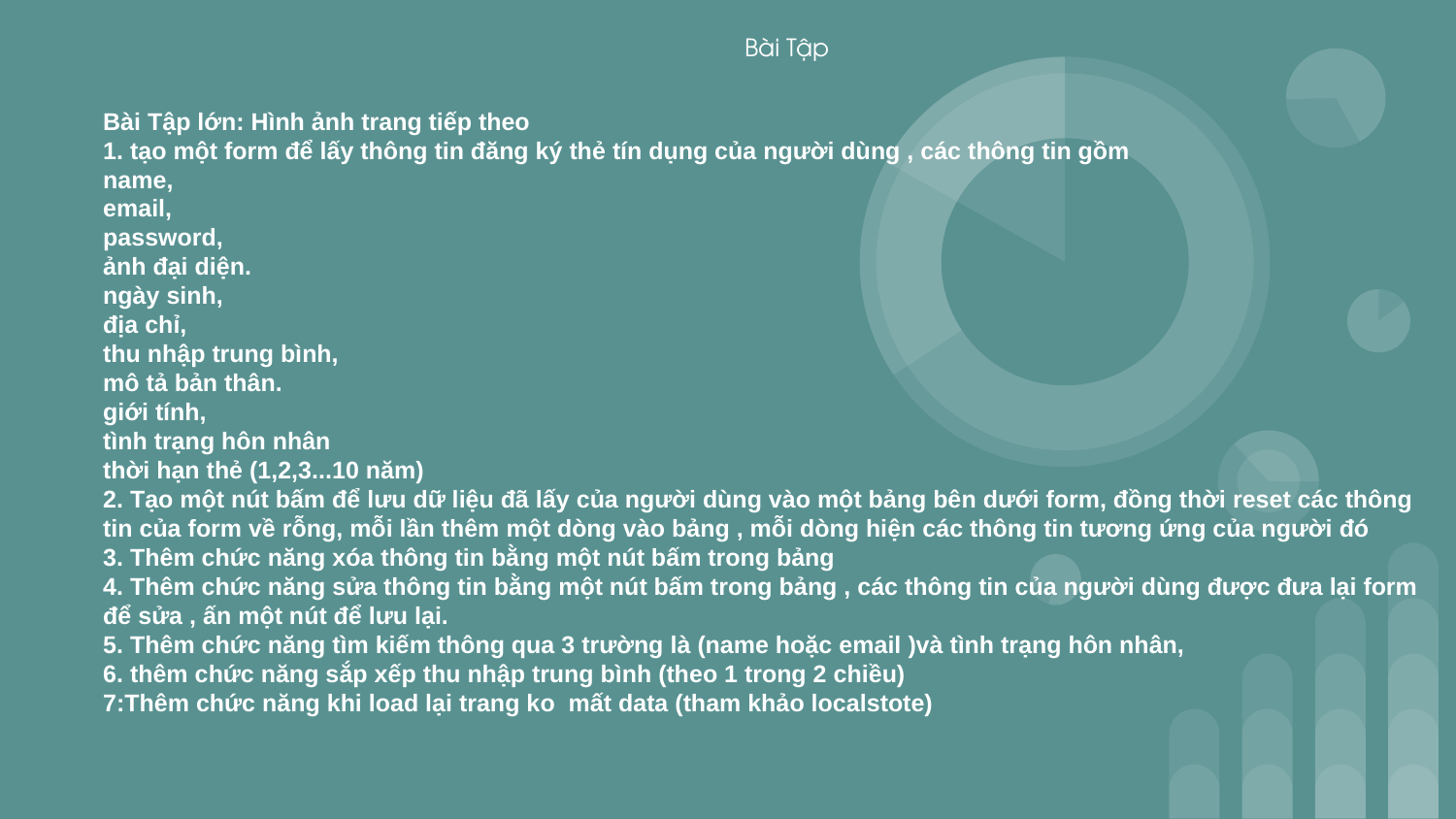

Bài Tập
# Bài Tập lớn: Hình ảnh trang tiếp theo
1. tạo một form để lấy thông tin đăng ký thẻ tín dụng của người dùng , các thông tin gồm
name,
email,
password,
ảnh đại diện.
ngày sinh,
địa chỉ,
thu nhập trung bình,
mô tả bản thân.
giới tính,
tình trạng hôn nhân
thời hạn thẻ (1,2,3...10 năm)
2. Tạo một nút bấm để lưu dữ liệu đã lấy của người dùng vào một bảng bên dưới form, đồng thời reset các thông tin của form về rỗng, mỗi lần thêm một dòng vào bảng , mỗi dòng hiện các thông tin tương ứng của người đó
3. Thêm chức năng xóa thông tin bằng một nút bấm trong bảng
4. Thêm chức năng sửa thông tin bằng một nút bấm trong bảng , các thông tin của người dùng được đưa lại form để sửa , ấn một nút để lưu lại.
5. Thêm chức năng tìm kiếm thông qua 3 trường là (name hoặc email )và tình trạng hôn nhân,
6. thêm chức năng sắp xếp thu nhập trung bình (theo 1 trong 2 chiều)
7:Thêm chức năng khi load lại trang ko  mất data (tham khảo localstote)